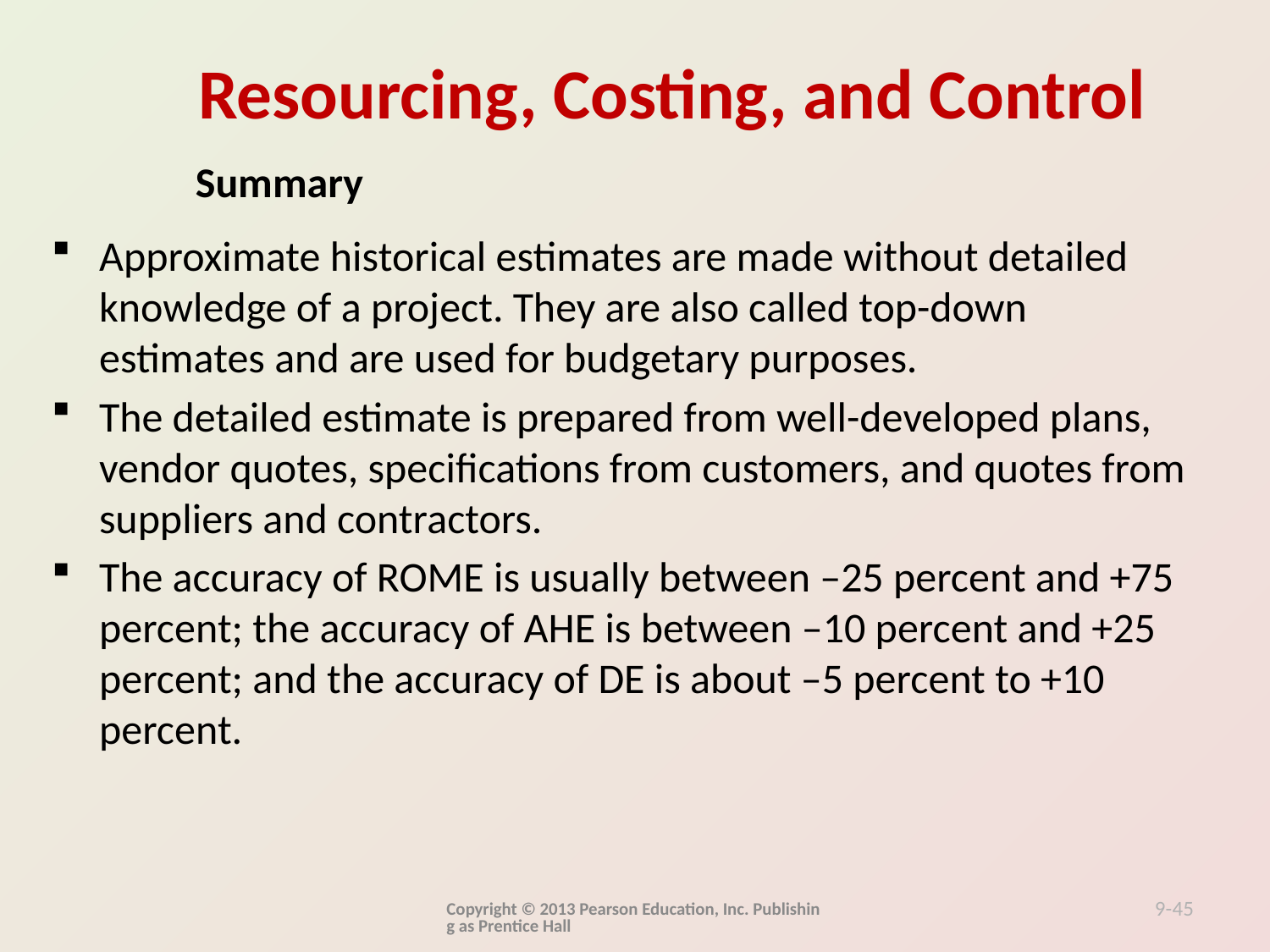

Summary
Approximate historical estimates are made without detailed knowledge of a project. They are also called top-down estimates and are used for budgetary purposes.
The detailed estimate is prepared from well-developed plans, vendor quotes, specifications from customers, and quotes from suppliers and contractors.
The accuracy of ROME is usually between –25 percent and +75 percent; the accuracy of AHE is between –10 percent and +25 percent; and the accuracy of DE is about –5 percent to +10 percent.
Copyright © 2013 Pearson Education, Inc. Publishing as Prentice Hall
9-45